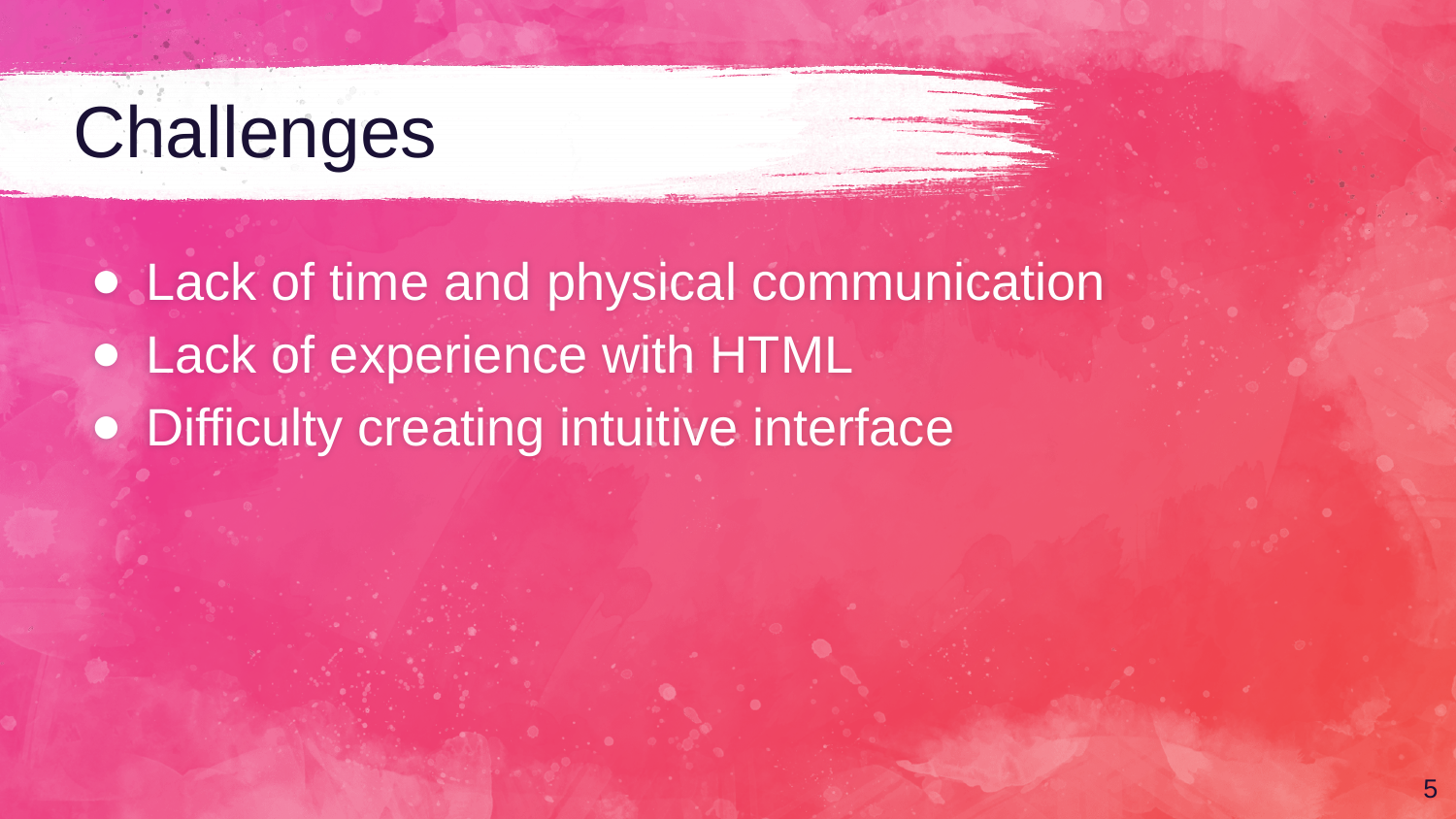

# Challenges
Lack of time and physical communication
Lack of experience with HTML
Difficulty creating intuitive interface
5